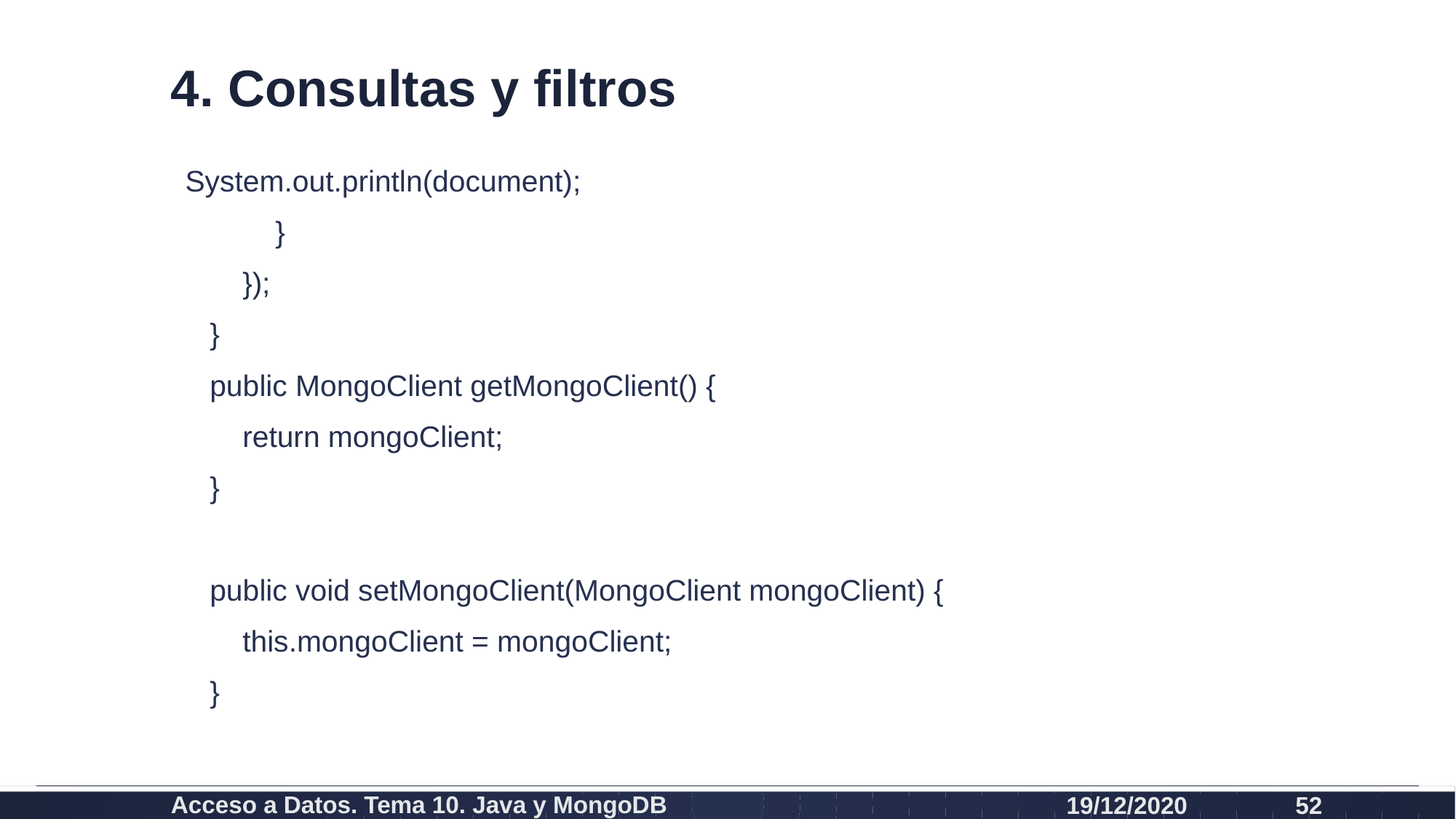

# 4. Consultas y filtros
 System.out.println(document);
            }
        });
    }
    public MongoClient getMongoClient() {
        return mongoClient;
    }

    public void setMongoClient(MongoClient mongoClient) {
        this.mongoClient = mongoClient;
    }

Acceso a Datos. Tema 10. Java y MongoDB
19/12/2020
52